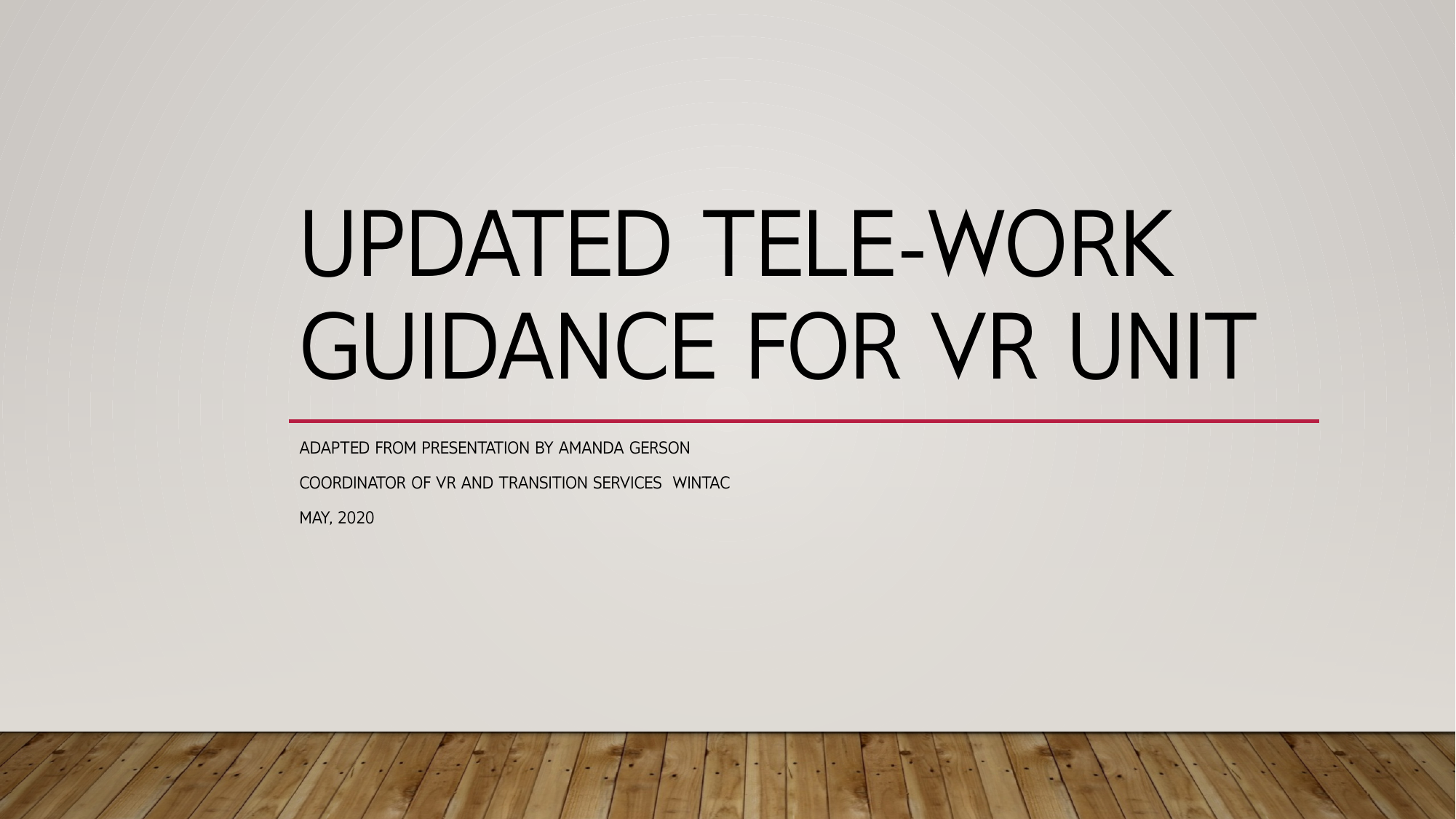

# Updated Tele-Work Guidance for VR Unit
Adapted from presentation by Amanda Gerson
Coordinator of VR And Transition Services  WINtac
may, 2020